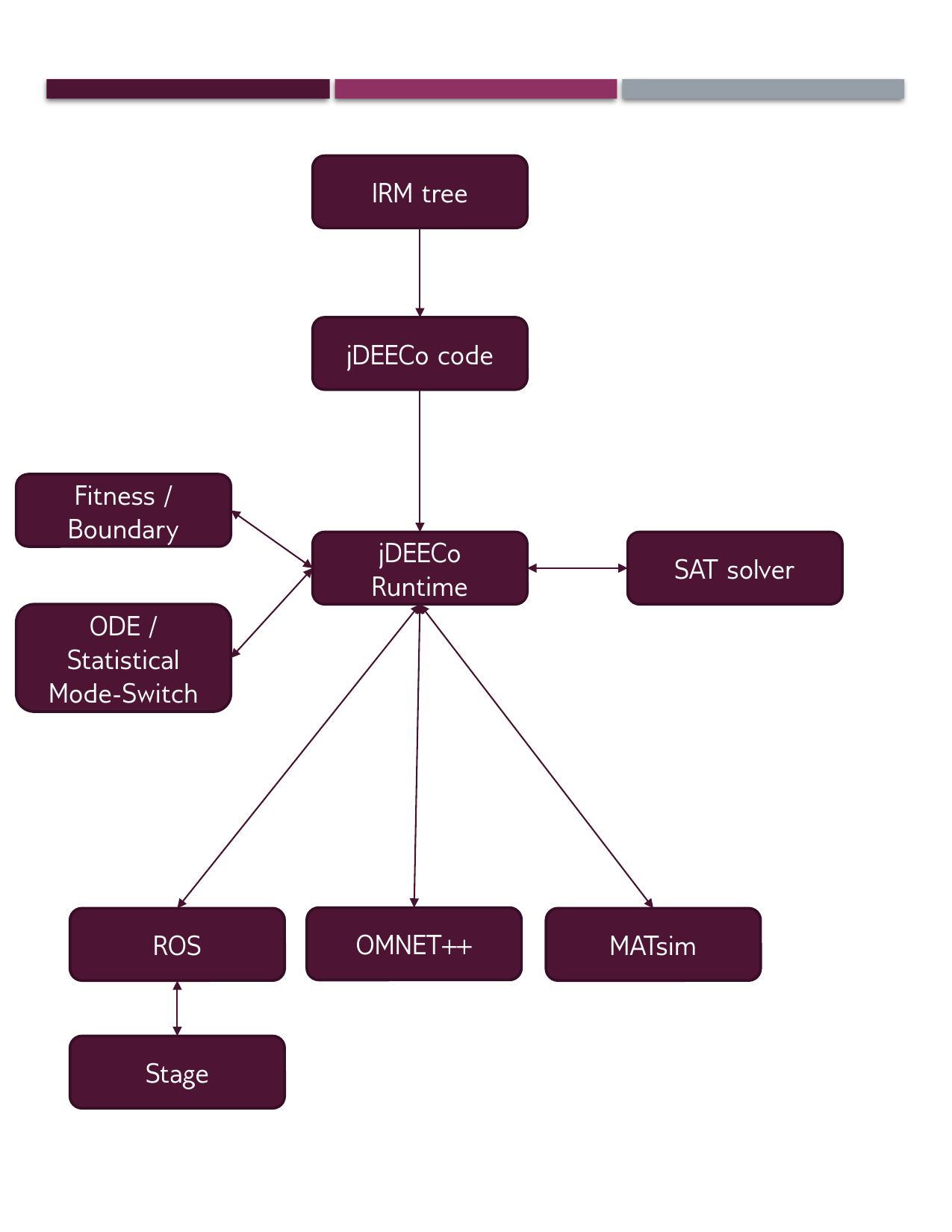

IRM tree
jDEECo code
Fitness / Boundary
jDEECo Runtime
SAT solver
ODE / Statistical Mode-Switch
OMNET++
ROS
MATsim
Stage